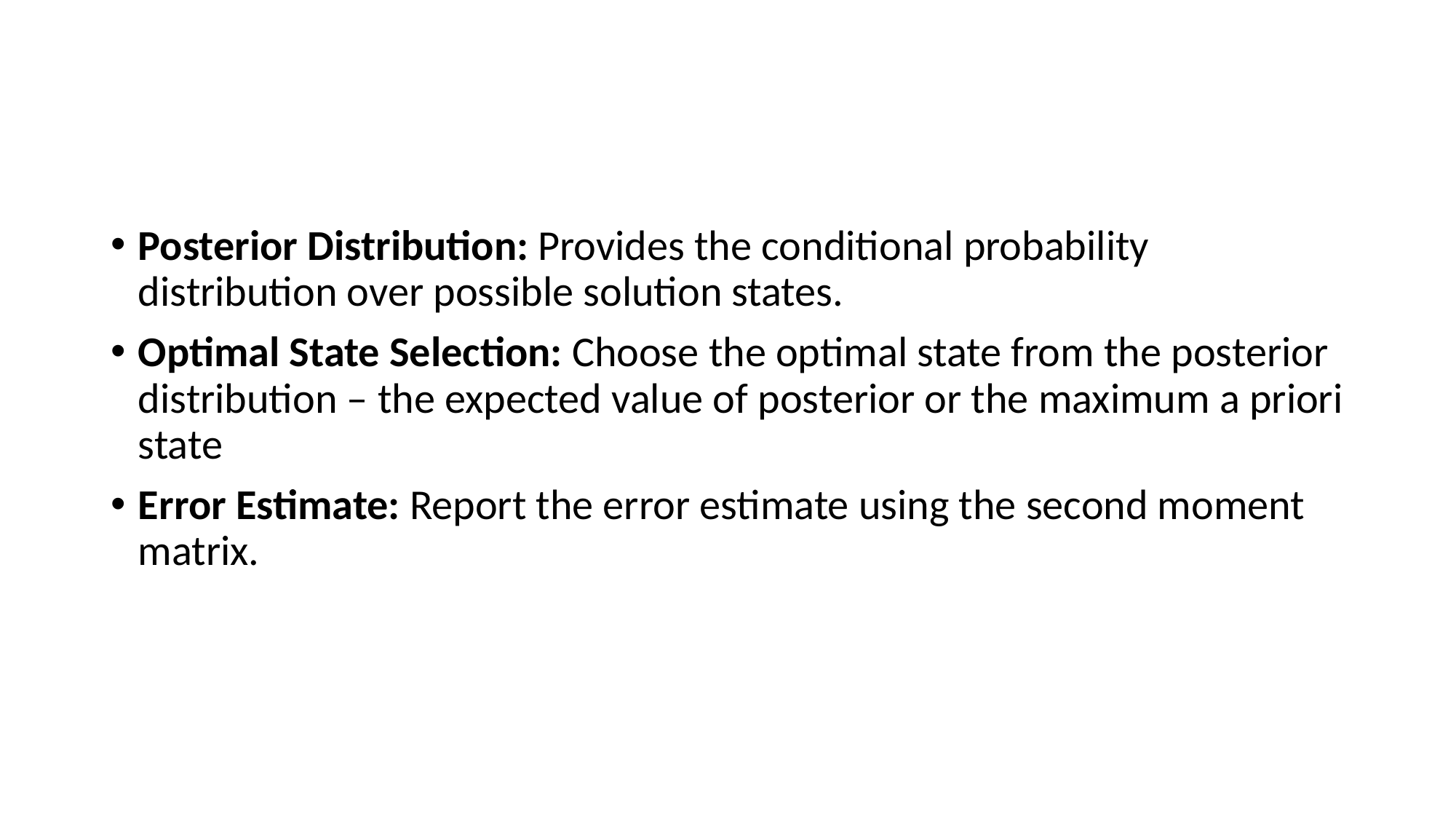

#
Posterior Distribution: Provides the conditional probability distribution over possible solution states.
Optimal State Selection: Choose the optimal state from the posterior distribution – the expected value of posterior or the maximum a priori state
Error Estimate: Report the error estimate using the second moment matrix.